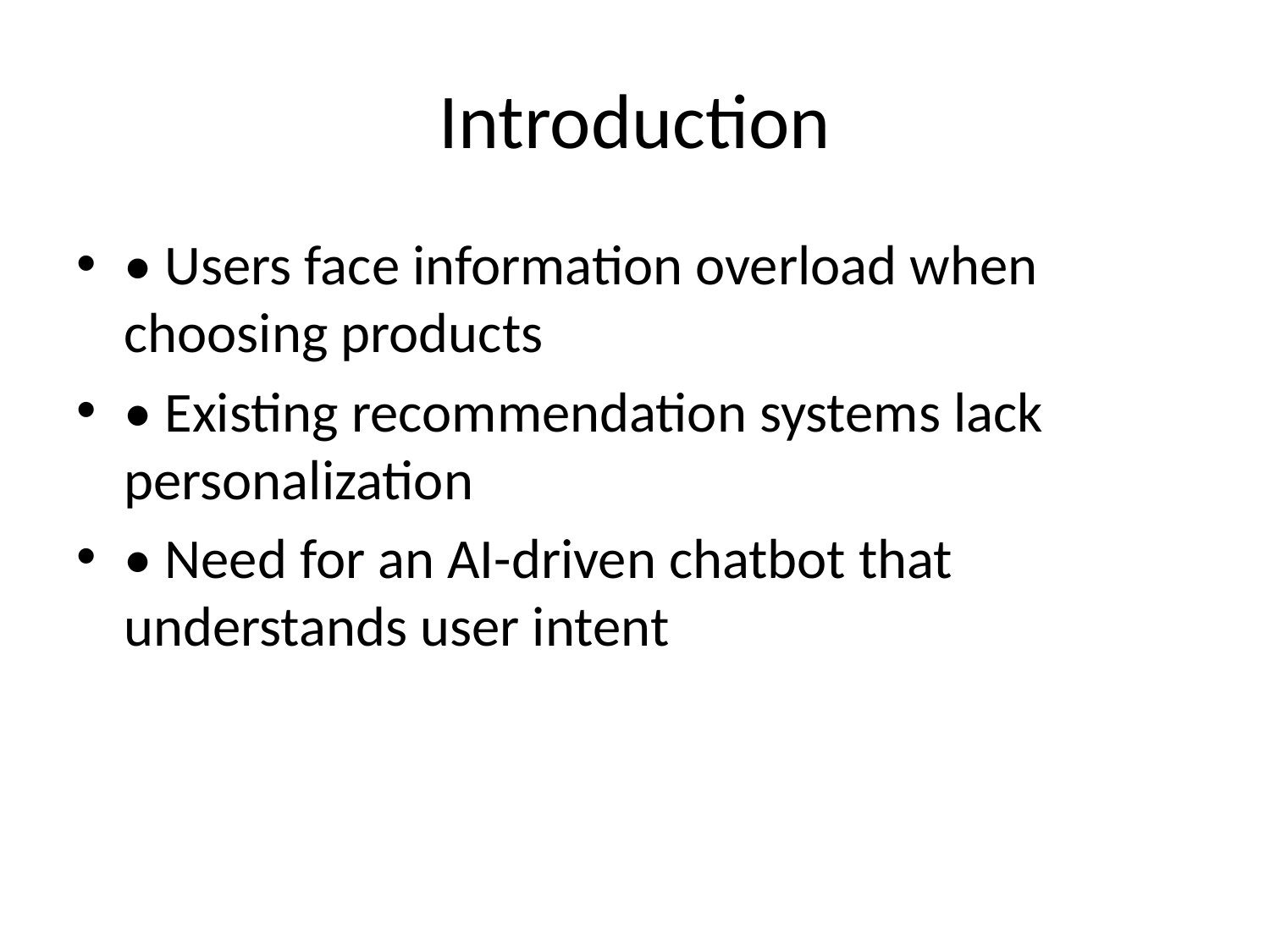

# Introduction
• Users face information overload when choosing products
• Existing recommendation systems lack personalization
• Need for an AI-driven chatbot that understands user intent